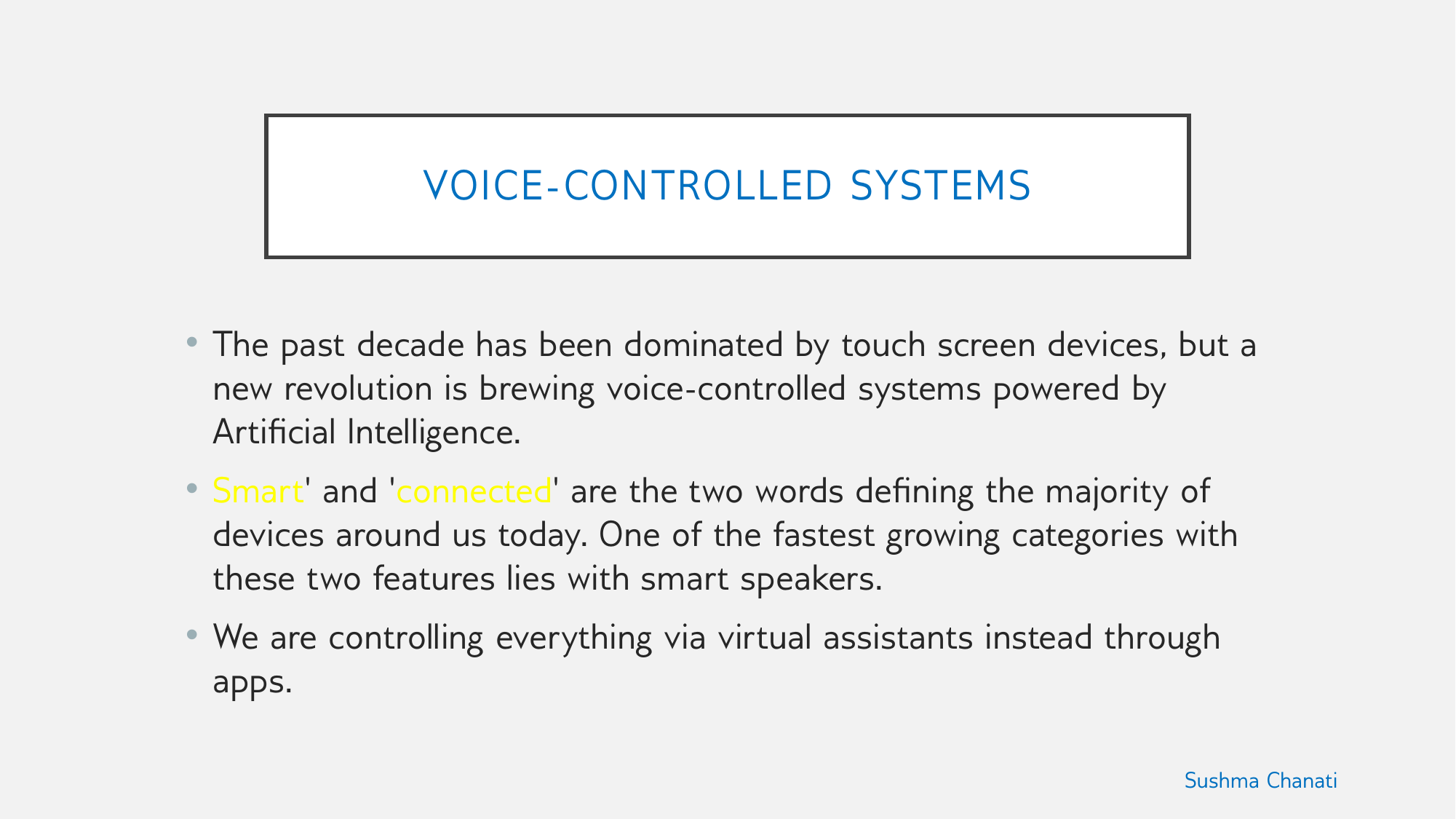

# Voice-controlled systems
The past decade has been dominated by touch screen devices, but a new revolution is brewing voice-controlled systems powered by Artificial Intelligence.
Smart' and 'connected' are the two words defining the majority of devices around us today. One of the fastest growing categories with these two features lies with smart speakers.
We are controlling everything via virtual assistants instead through apps.
Sushma Chanati